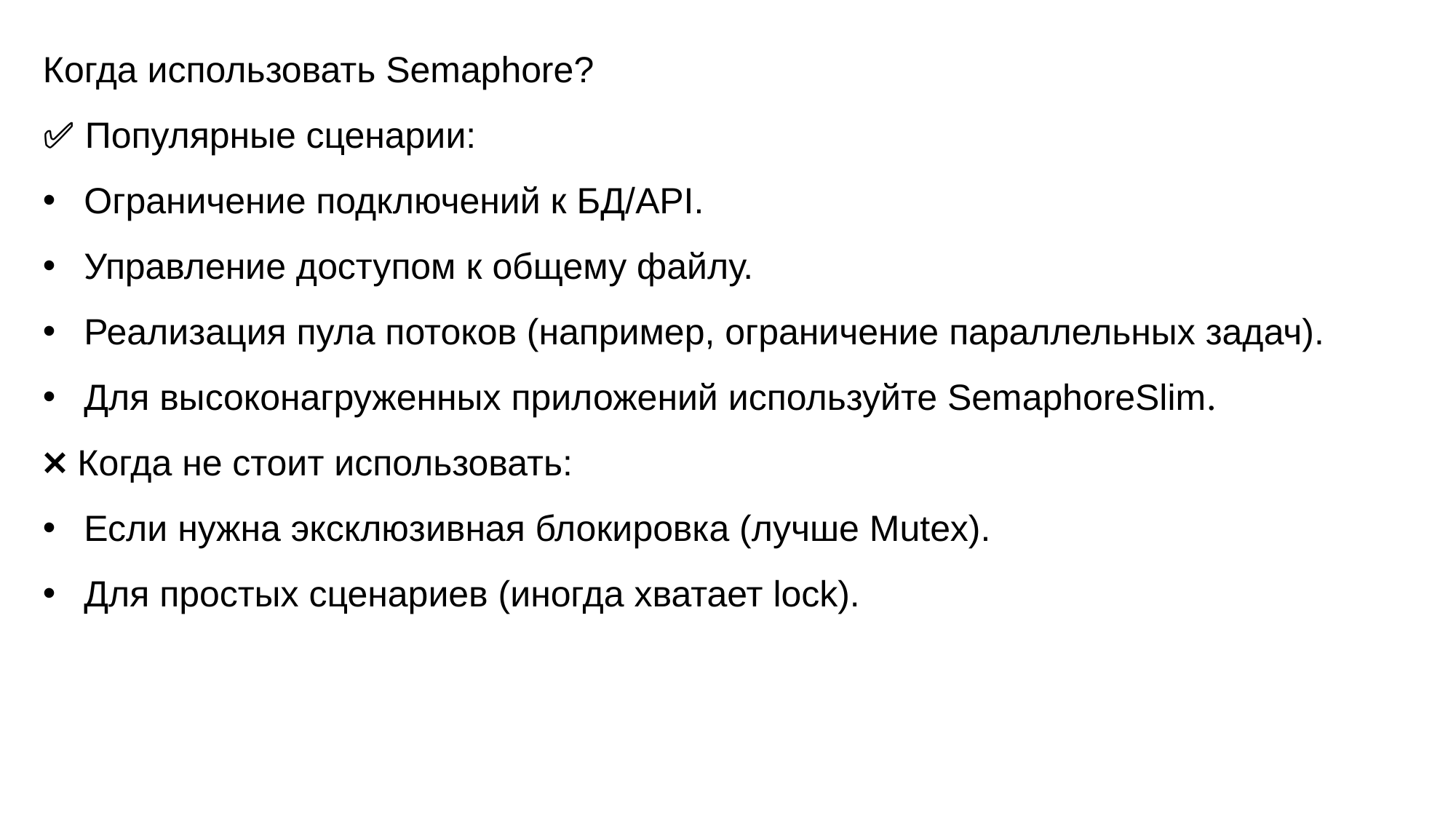

Когда использовать Semaphore?
✅ Популярные сценарии:
Ограничение подключений к БД/API.
Управление доступом к общему файлу.
Реализация пула потоков (например, ограничение параллельных задач).
Для высоконагруженных приложений используйте SemaphoreSlim.
❌ Когда не стоит использовать:
Если нужна эксклюзивная блокировка (лучше Mutex).
Для простых сценариев (иногда хватает lock).